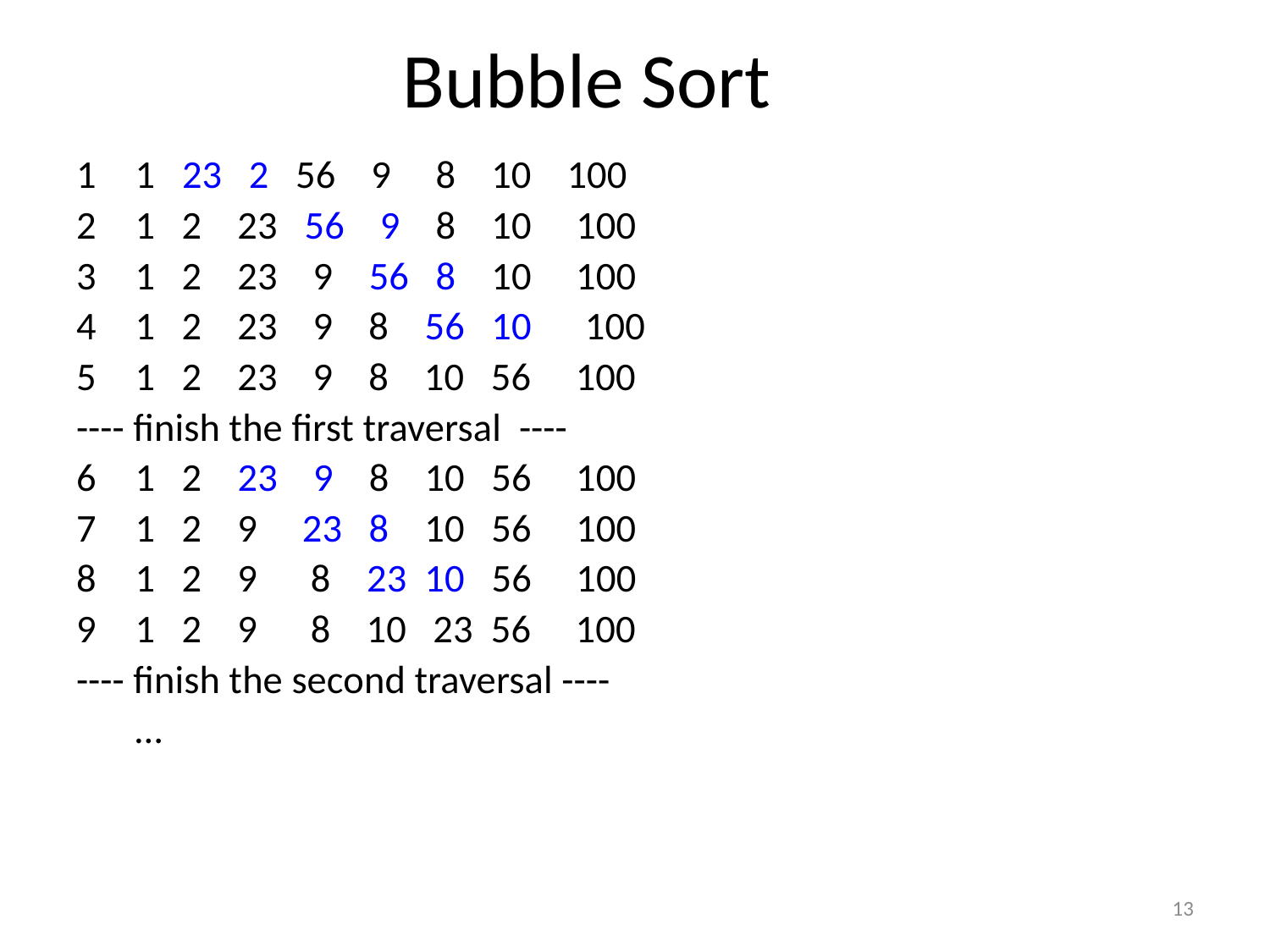

# Bubble Sort
1   23   2   56    9     8    10    100
1   2    23   56    9    8    10     100
1   2    23    9    56   8    10     100
1   2    23    9    8    56   10      100
1   2    23    9    8    10   56     100
---- finish the first traversal  ----
1   2    23    9    8    10   56     100
1   2    9     23   8    10   56     100
1   2    9      8    23  10   56     100
1   2    9      8    10   23  56     100
---- finish the second traversal ----
				…
13